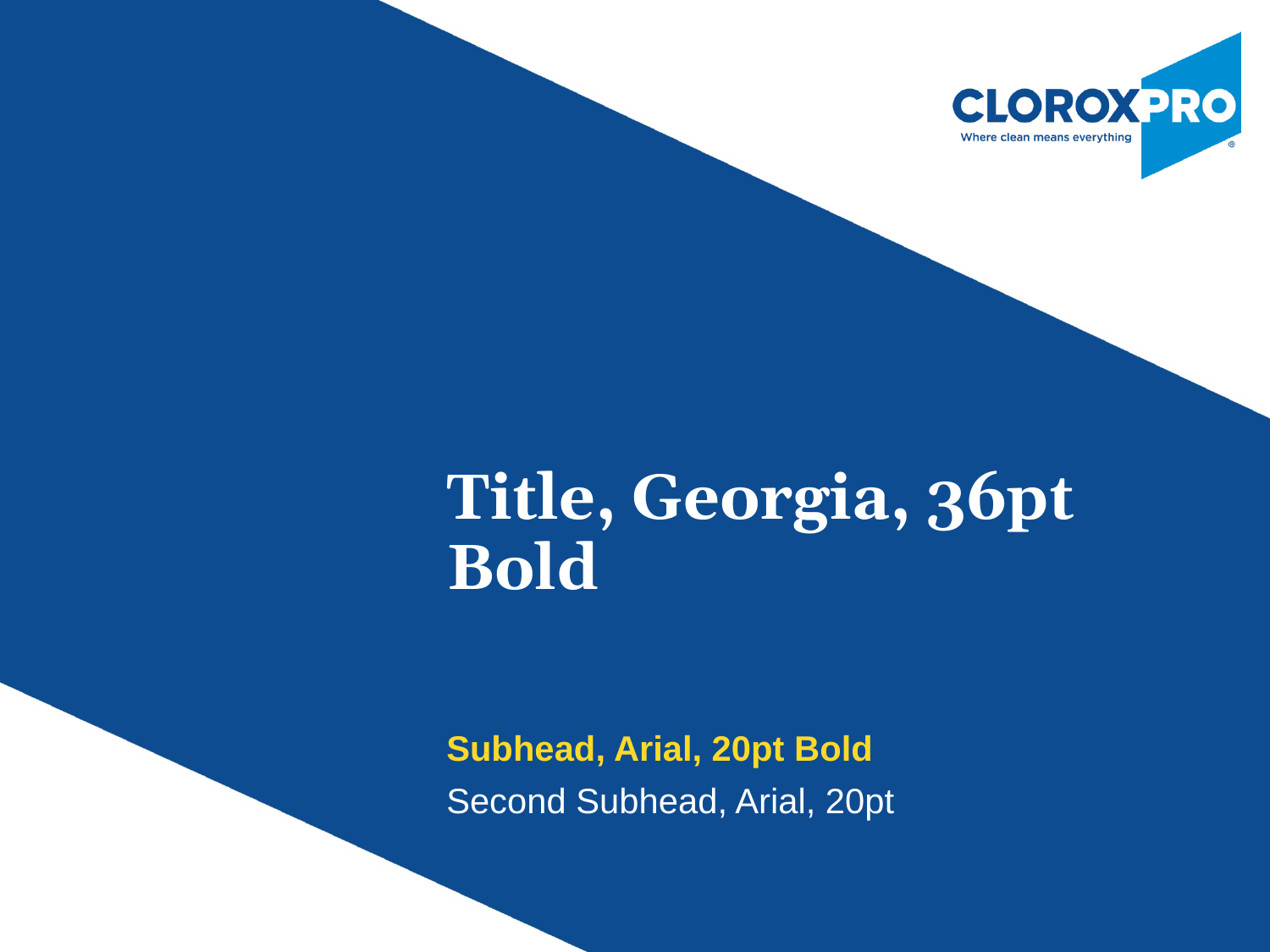

Title, Georgia, 36pt Bold
# Subhead, Arial, 20pt Bold
Second Subhead, Arial, 20pt